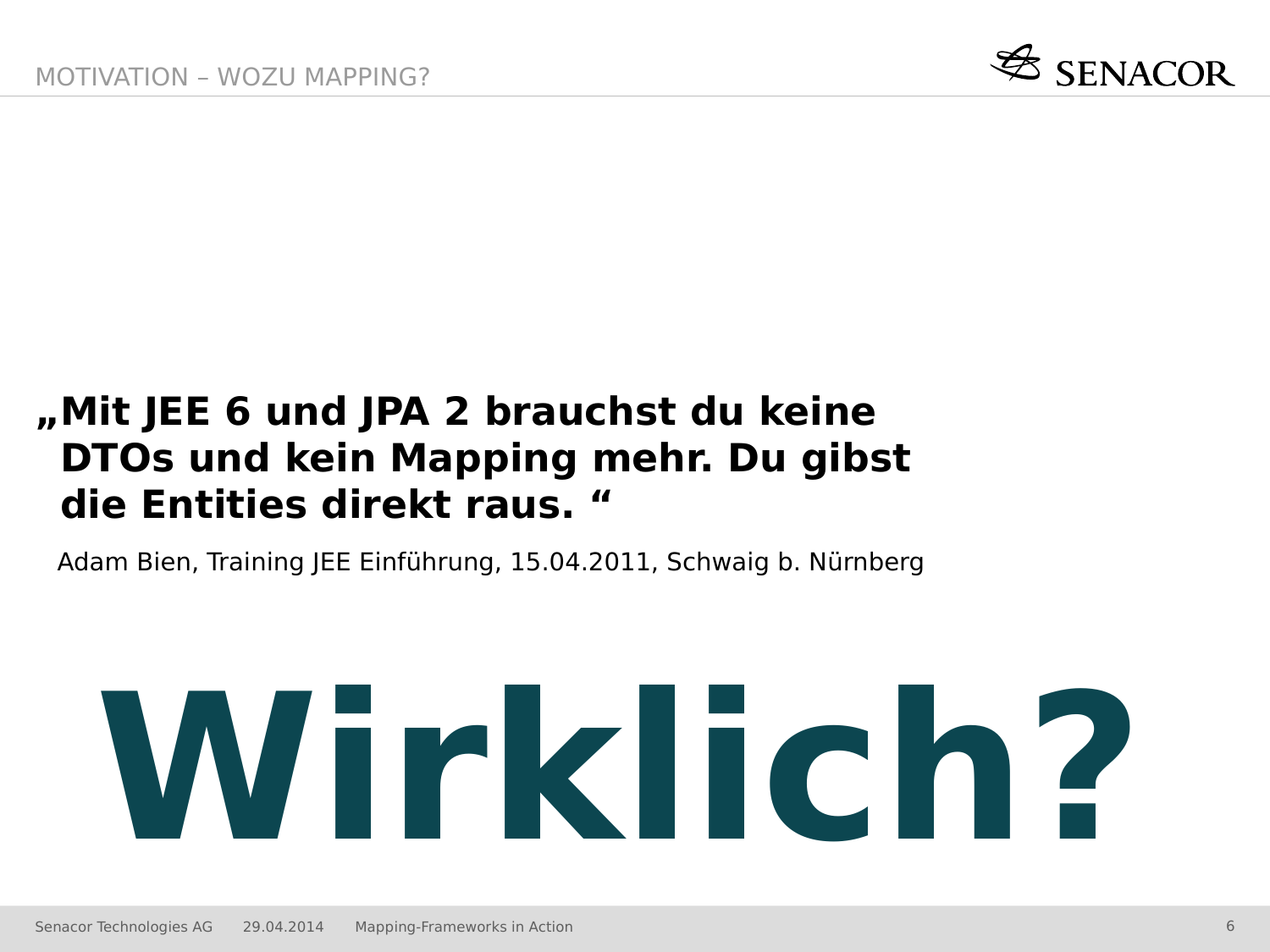

Motivation – Wozu Mapping?
# „Mit JEE 6 und JPA 2 brauchst du keine DTOs und kein Mapping mehr. Du gibst die Entities direkt raus. “
Adam Bien, Training JEE Einführung, 15.04.2011, Schwaig b. Nürnberg
Wirklich?
29.04.2014
Mapping-Frameworks in Action
6